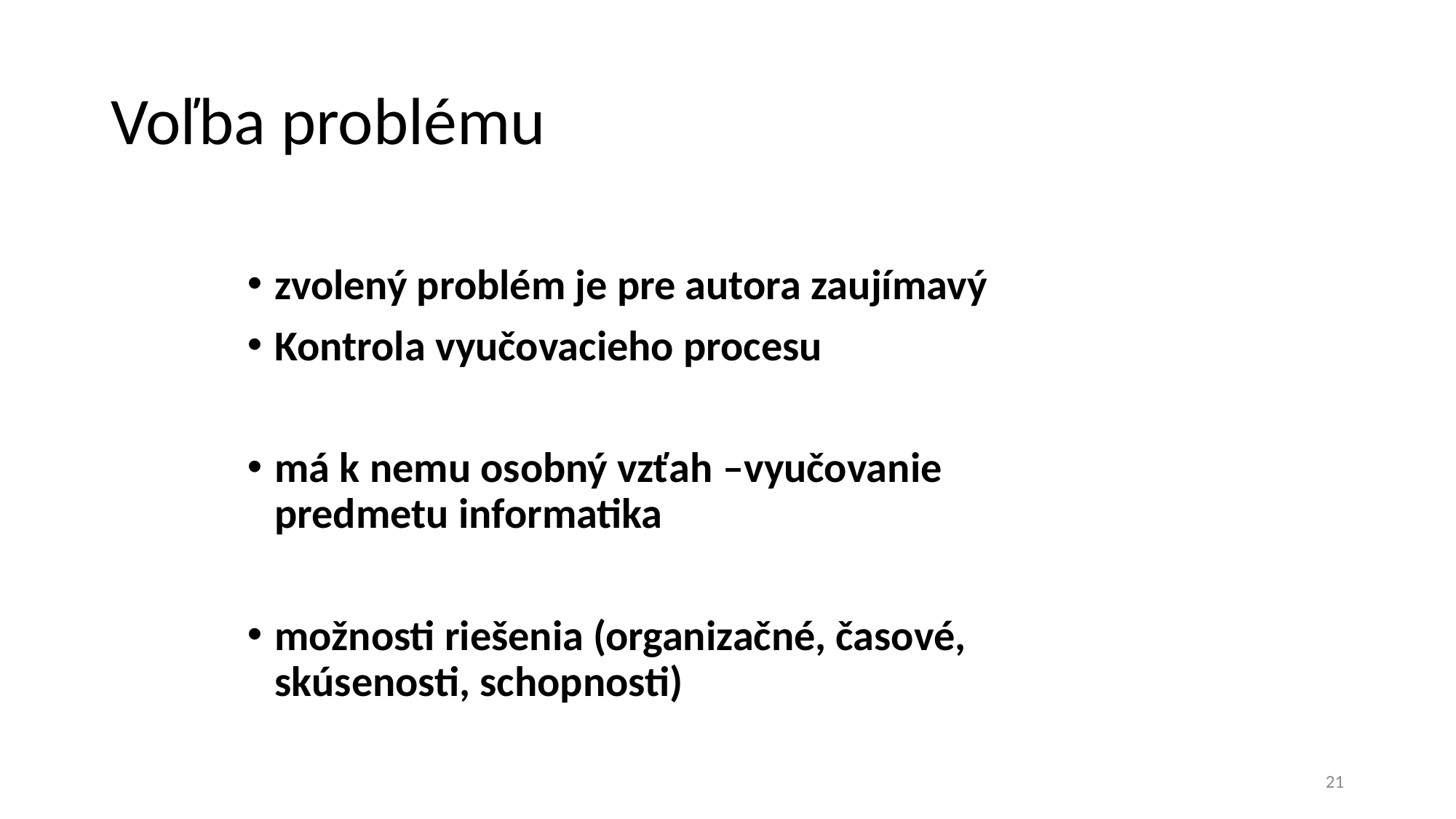

# Voľba problému

zvolený problém je pre autora zaujímavý
Kontrola vyučovacieho procesu

má k nemu osobný vzťah –vyučovanie predmetu informatika

možnosti riešenia (organizačné, časové, skúsenosti, schopnosti)

21